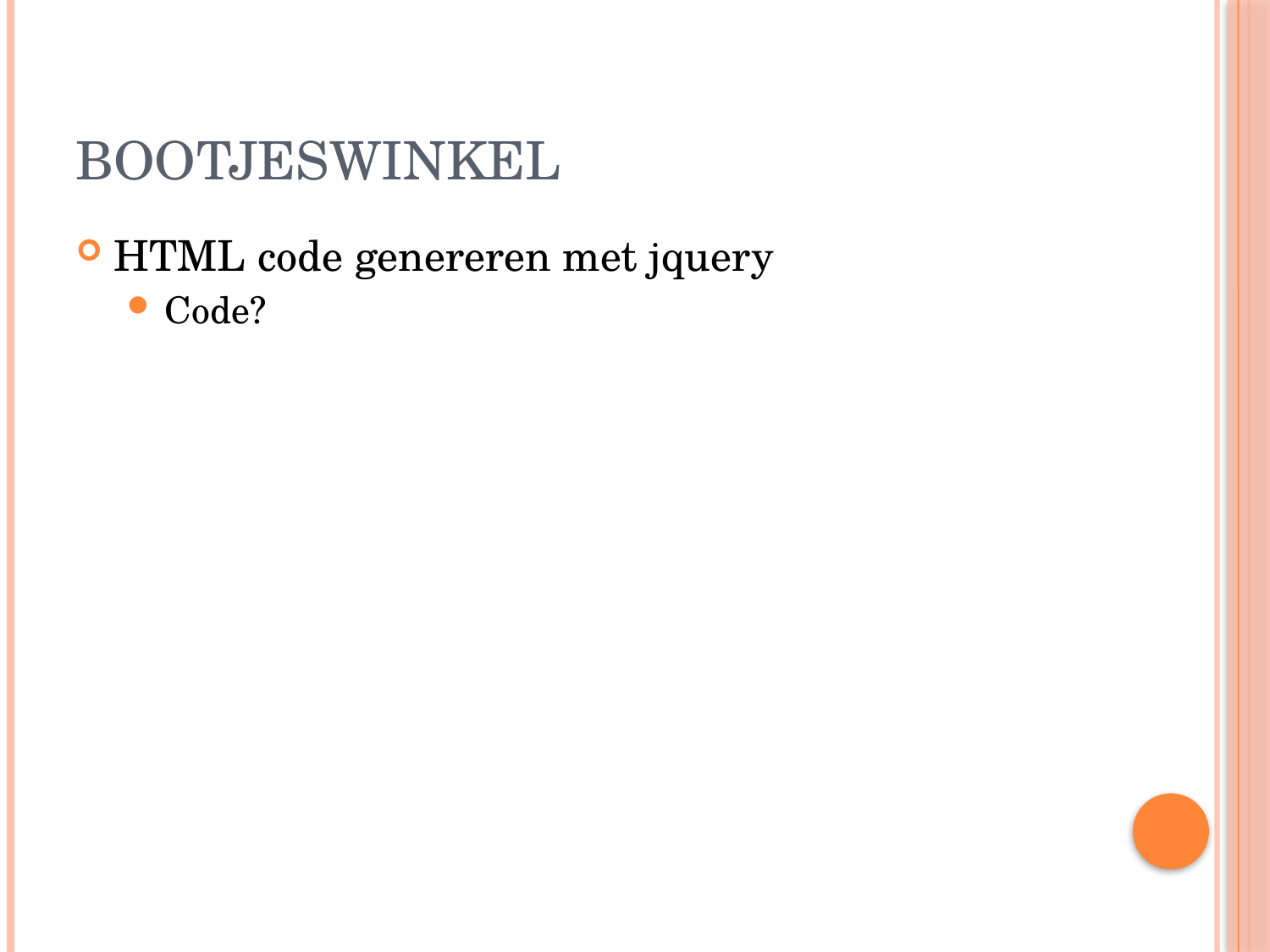

# Bootjeswinkel
HTML code genereren met jquery
Code?